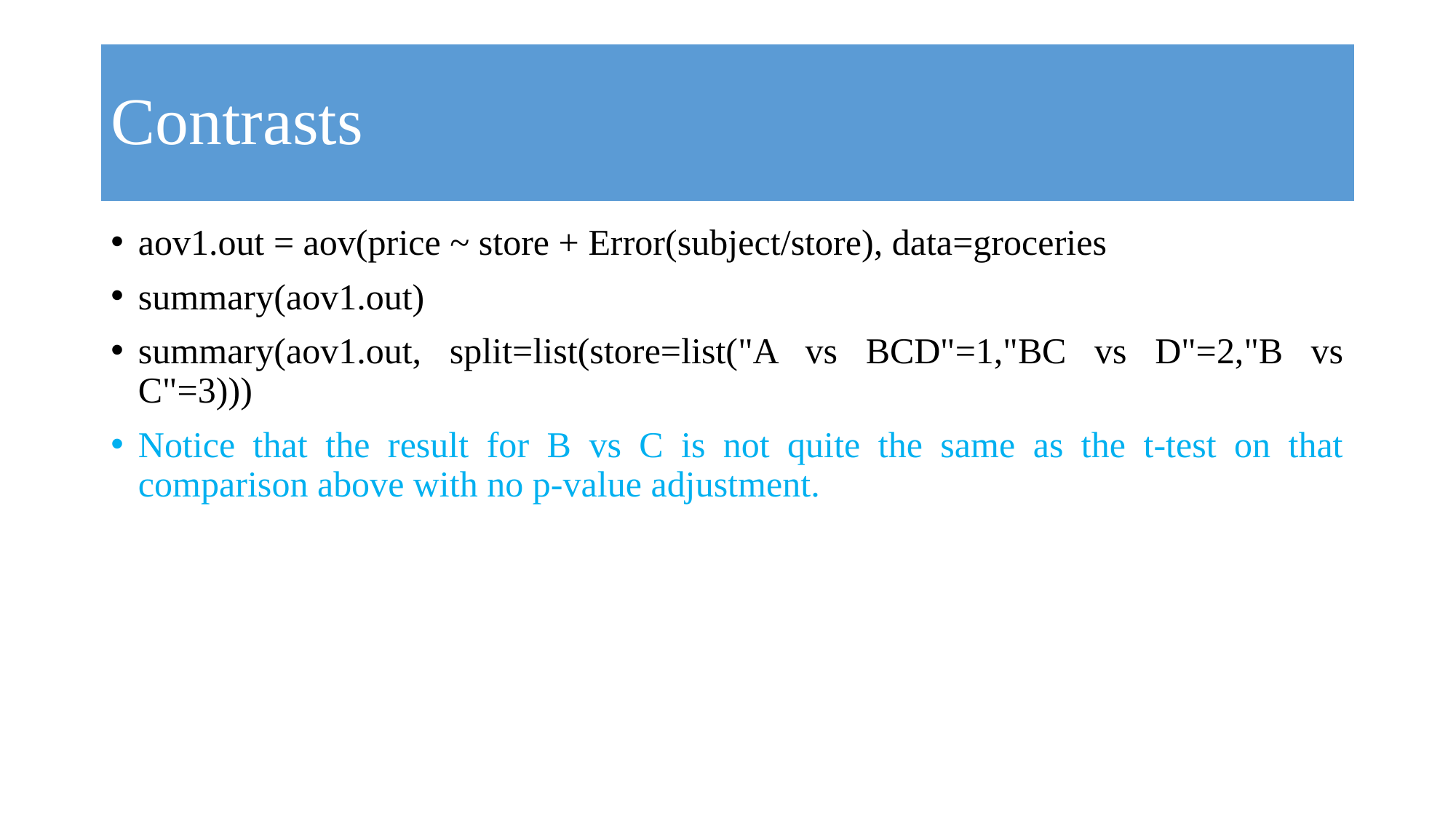

# Contrasts
aov1.out = aov(price ~ store + Error(subject/store), data=groceries
summary(aov1.out)
summary(aov1.out, split=list(store=list("A vs BCD"=1,"BC vs D"=2,"B vs C"=3)))
Notice that the result for B vs C is not quite the same as the t-test on that comparison above with no p-value adjustment.